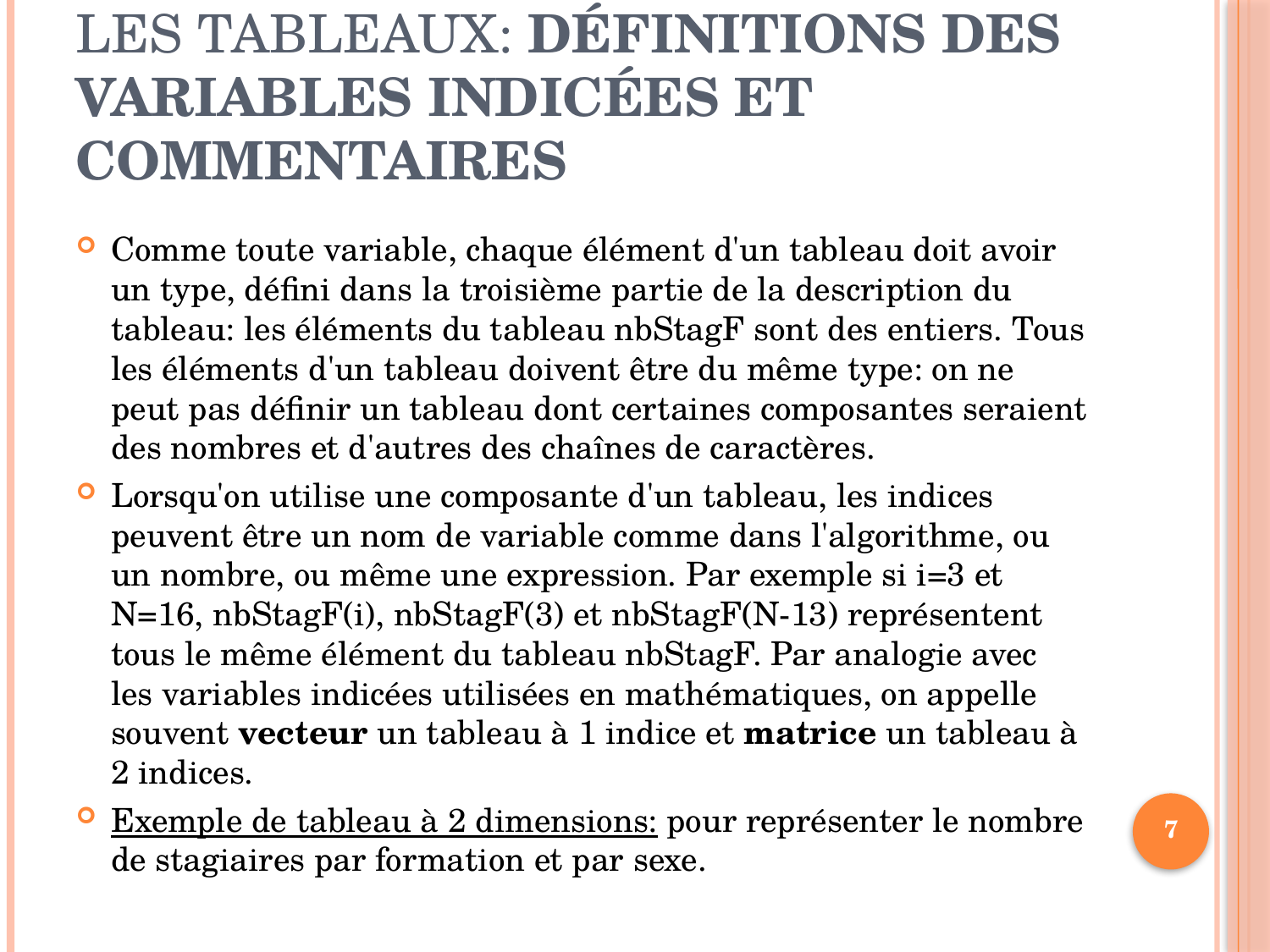

# Les tableaux: Définitions des variables indicées et commentaires
Comme toute variable, chaque élément d'un tableau doit avoir un type, défini dans la troisième partie de la description du tableau: les éléments du tableau nbStagF sont des entiers. Tous les éléments d'un tableau doivent être du même type: on ne peut pas définir un tableau dont certaines composantes seraient des nombres et d'autres des chaînes de caractères.
Lorsqu'on utilise une composante d'un tableau, les indices peuvent être un nom de variable comme dans l'algorithme, ou un nombre, ou même une expression. Par exemple si i=3 et N=16, nbStagF(i), nbStagF(3) et nbStagF(N-13) représentent tous le même élément du tableau nbStagF. Par analogie avec les variables indicées utilisées en mathématiques, on appelle souvent vecteur un tableau à 1 indice et matrice un tableau à 2 indices.
Exemple de tableau à 2 dimensions: pour représenter le nombre de stagiaires par formation et par sexe.

7